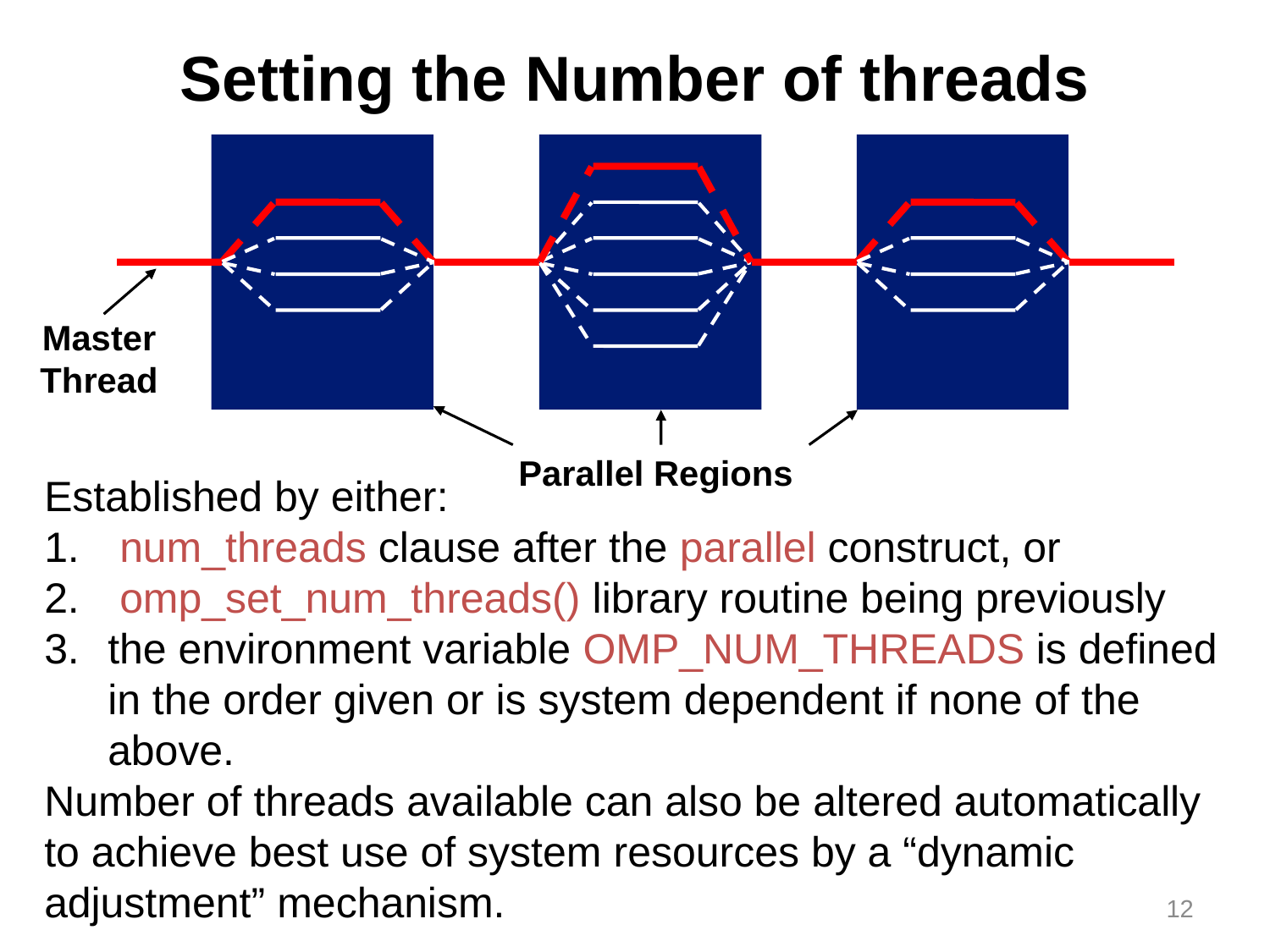

Setting the Number of threads

Established by either:
 num_threads clause after the parallel construct, or
 omp_set_num_threads() library routine being previously
the environment variable OMP_NUM_THREADS is defined in the order given or is system dependent if none of the above.
Number of threads available can also be altered automatically to achieve best use of system resources by a “dynamic adjustment” mechanism.

Master Thread

Parallel Regions
12